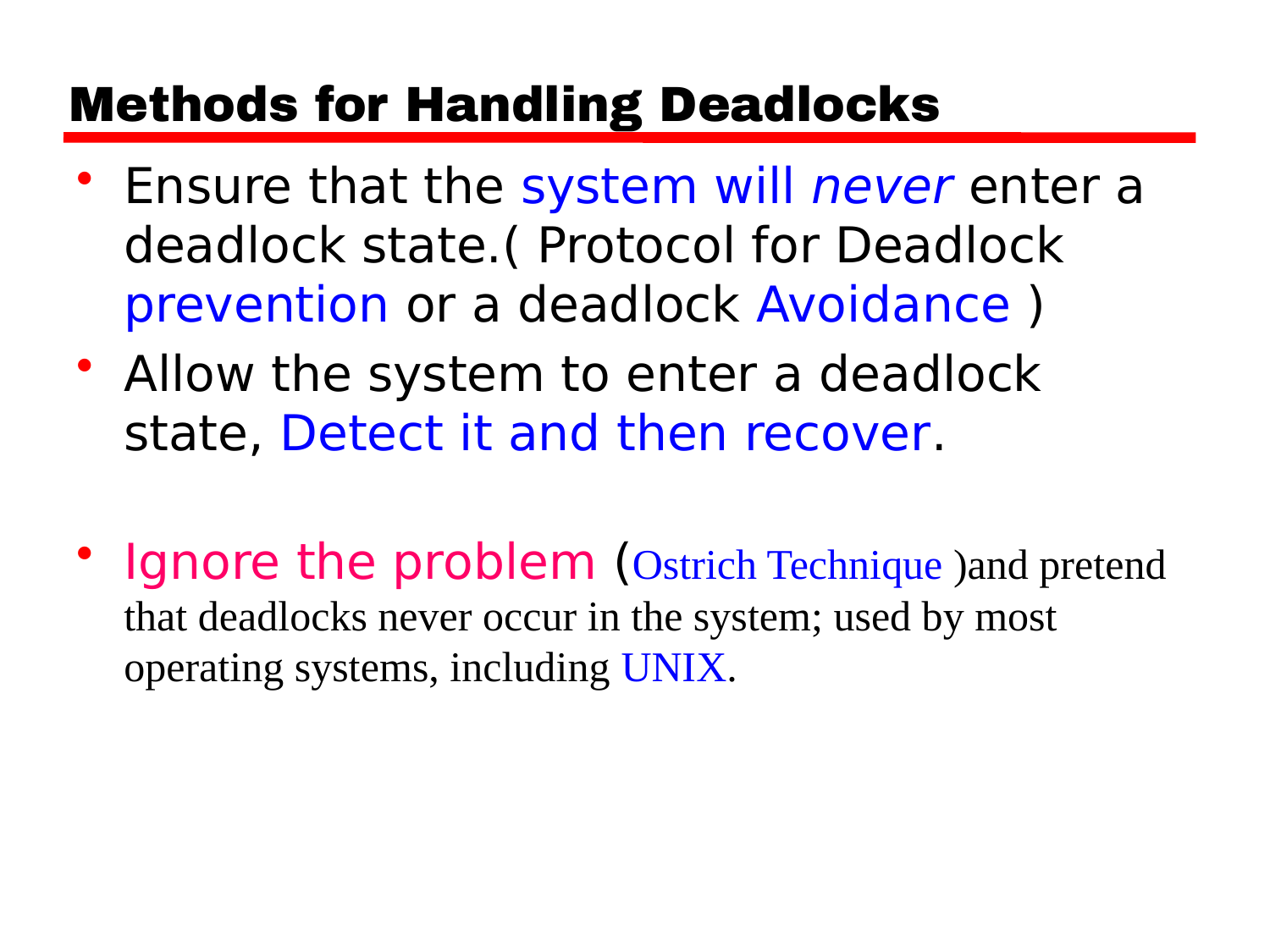

# Methods for Handling Deadlocks
Ensure that the system will never enter a deadlock state.( Protocol for Deadlock prevention or a deadlock Avoidance )
Allow the system to enter a deadlock state, Detect it and then recover.
Ignore the problem (Ostrich Technique )and pretend that deadlocks never occur in the system; used by most operating systems, including UNIX.